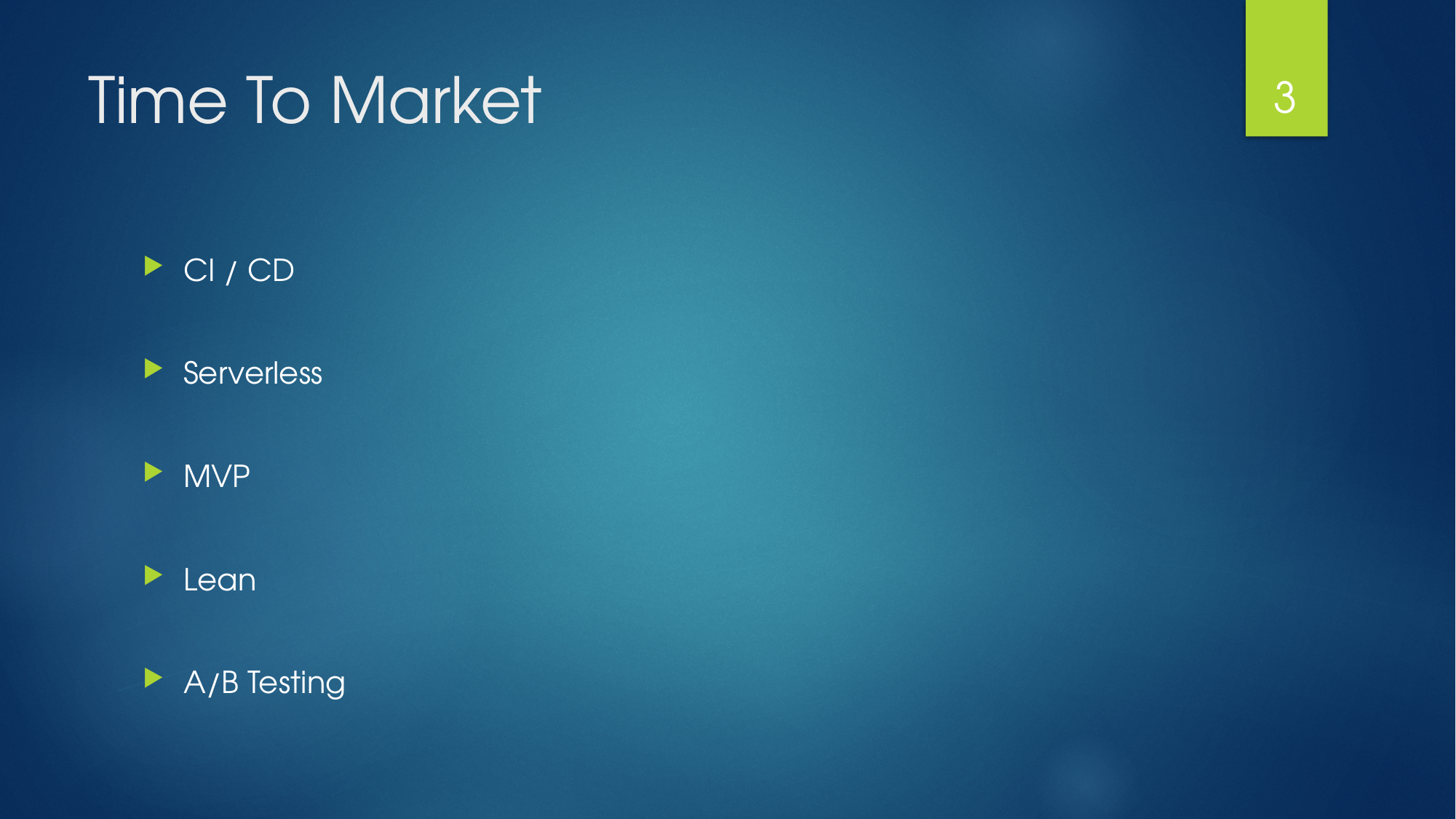

3
# Time To Market
CI / CD

Serverless

MVP

Lean

A/B Testing